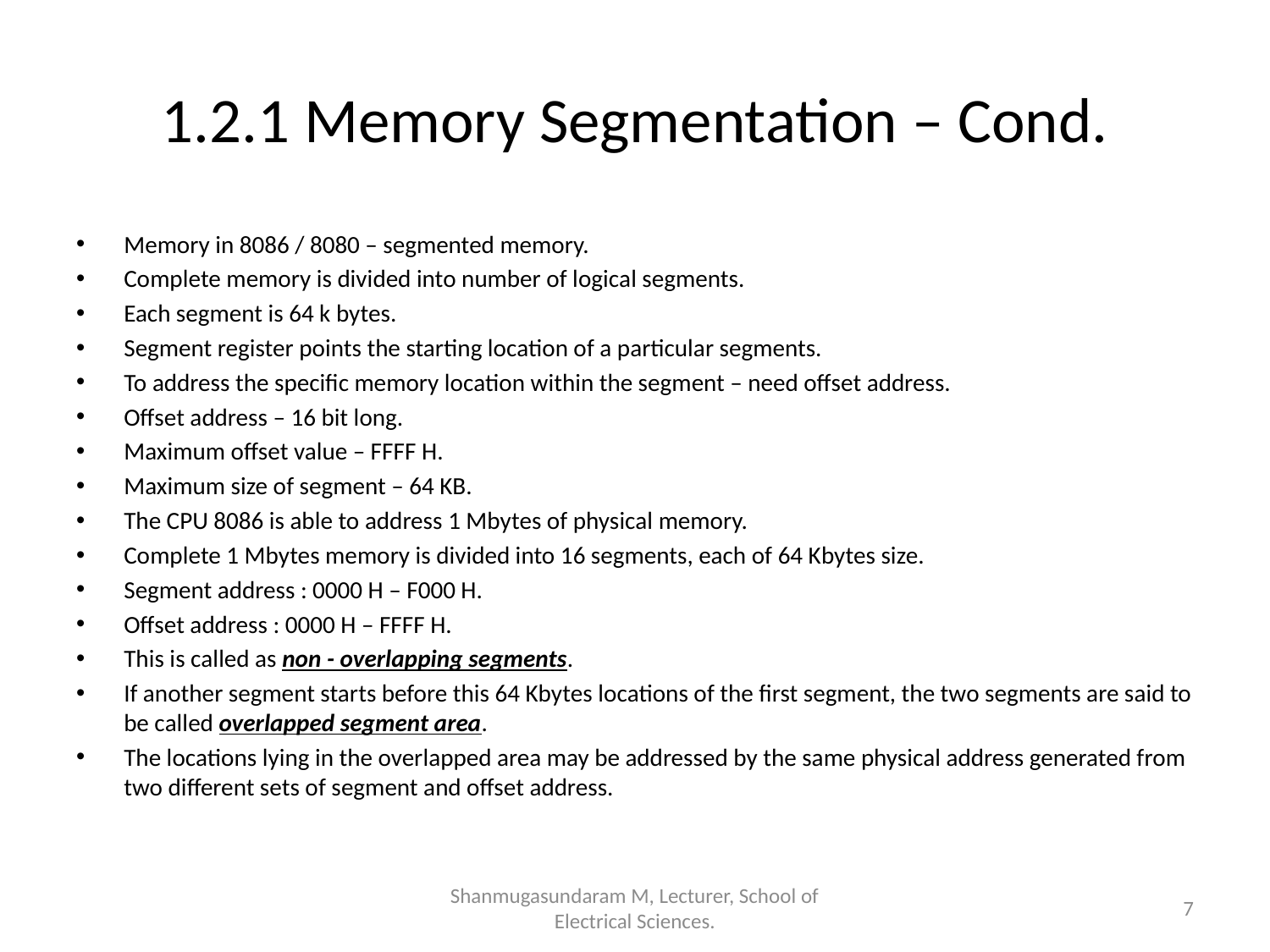

# 1.2.1 Memory Segmentation – Cond.
Memory in 8086 / 8080 – segmented memory.
Complete memory is divided into number of logical segments.
Each segment is 64 k bytes.
Segment register points the starting location of a particular segments.
To address the specific memory location within the segment – need offset address.
Offset address – 16 bit long.
Maximum offset value – FFFF H.
Maximum size of segment – 64 KB.
The CPU 8086 is able to address 1 Mbytes of physical memory.
Complete 1 Mbytes memory is divided into 16 segments, each of 64 Kbytes size.
Segment address : 0000 H – F000 H.
Offset address : 0000 H – FFFF H.
This is called as non - overlapping segments.
If another segment starts before this 64 Kbytes locations of the first segment, the two segments are said to be called overlapped segment area.
The locations lying in the overlapped area may be addressed by the same physical address generated from two different sets of segment and offset address.
Shanmugasundaram M, Lecturer, School of Electrical Sciences.
7